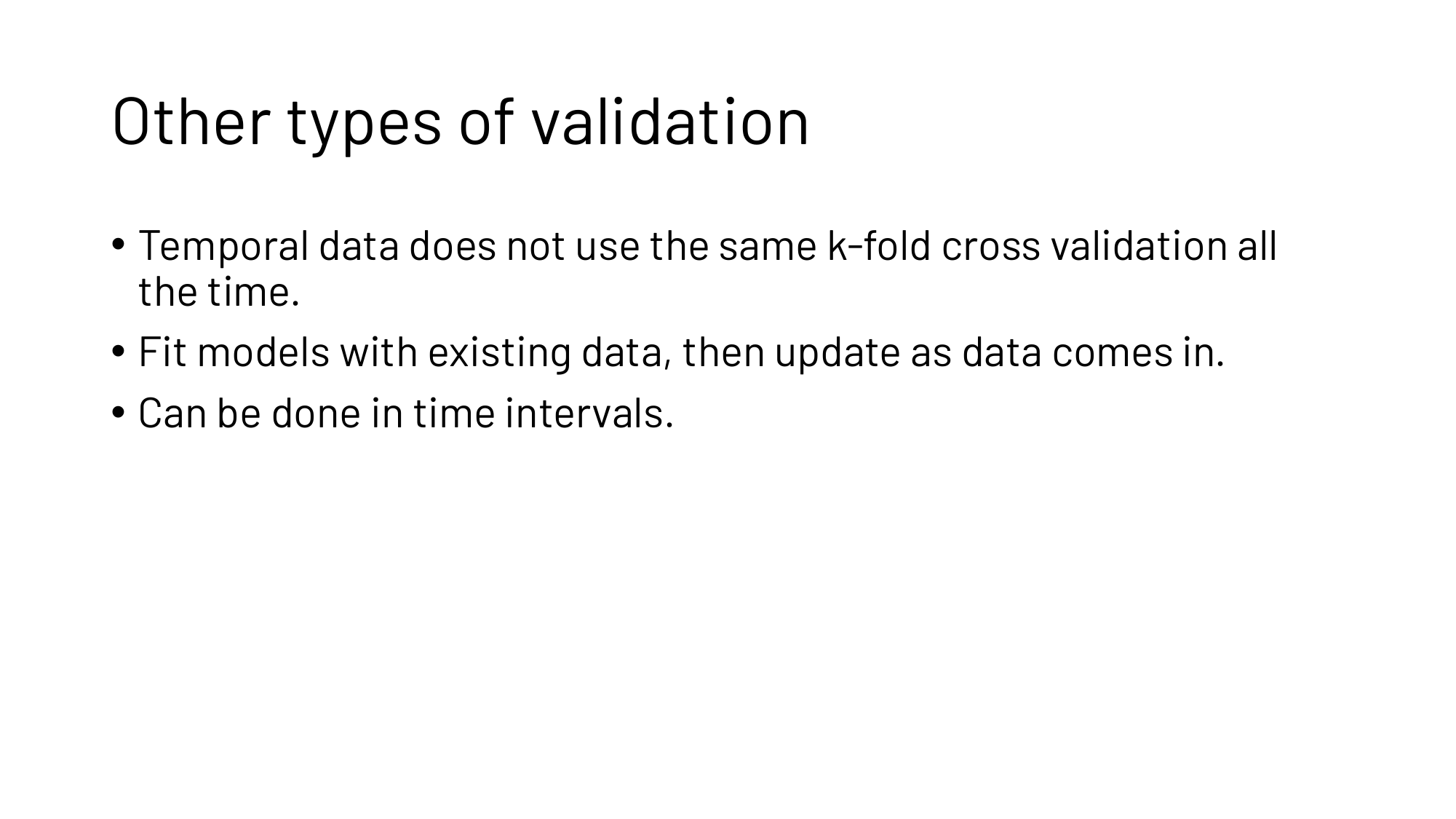

# Other types of validation
Temporal data does not use the same k-fold cross validation all the time.
Fit models with existing data, then update as data comes in.
Can be done in time intervals.